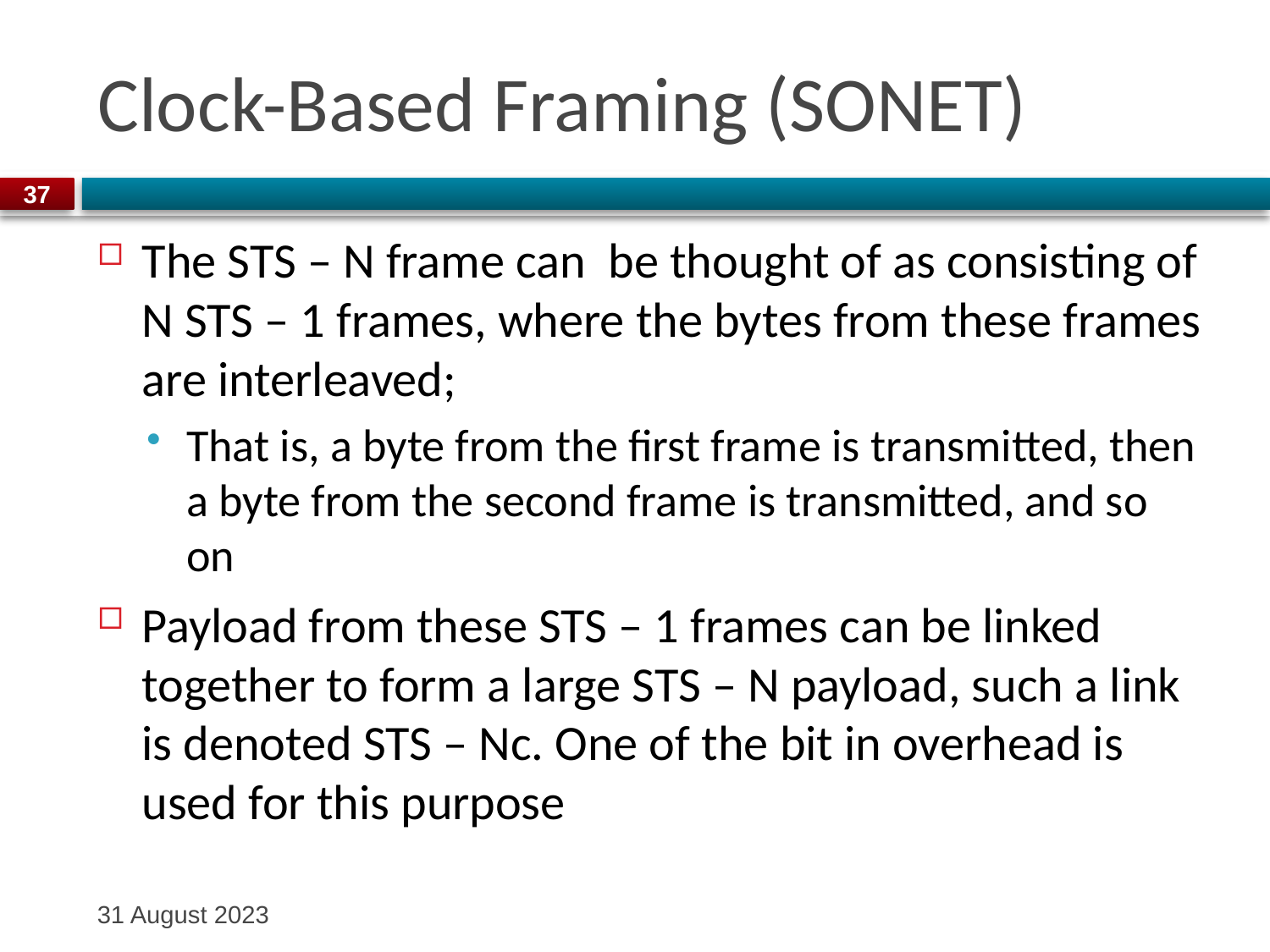

# Clock-Based Framing (SONET)
37
The STS – N frame can  be thought of as consisting of N STS – 1 frames, where the bytes from these frames are interleaved;
That is, a byte from the first frame is transmitted, then a byte from the second frame is transmitted, and so on
Payload from these STS – 1 frames can be linked together to form a large STS – N payload, such a link is denoted STS – Nc. One of the bit in overhead is used for this purpose
31 August 2023